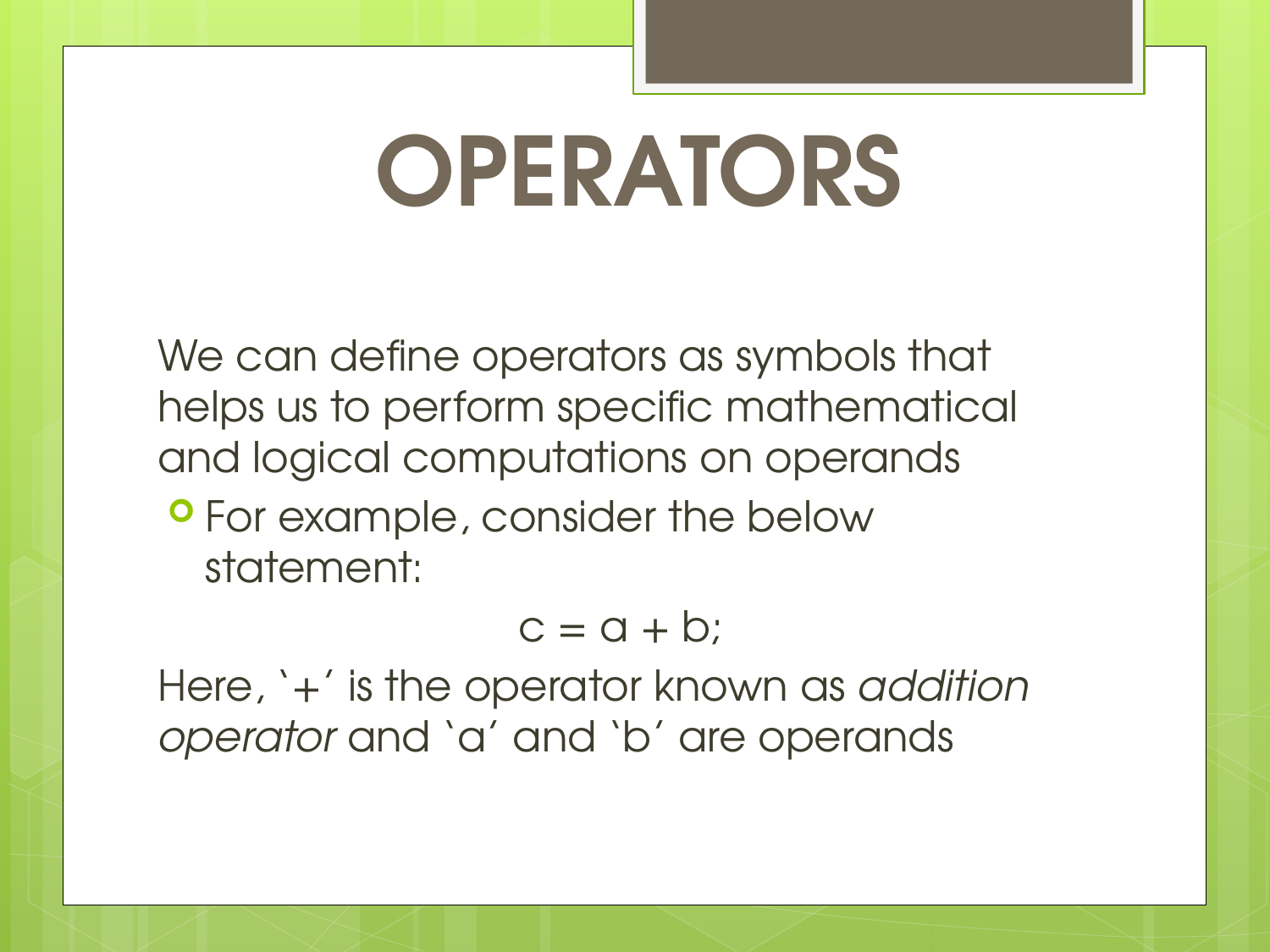

OPERATORS
We can define operators as symbols that helps us to perform specific mathematical and logical computations on operands
For example, consider the below statement:
                               c = a + b;
Here, ‘+’ is the operator known as addition operator and ‘a’ and ‘b’ are operands